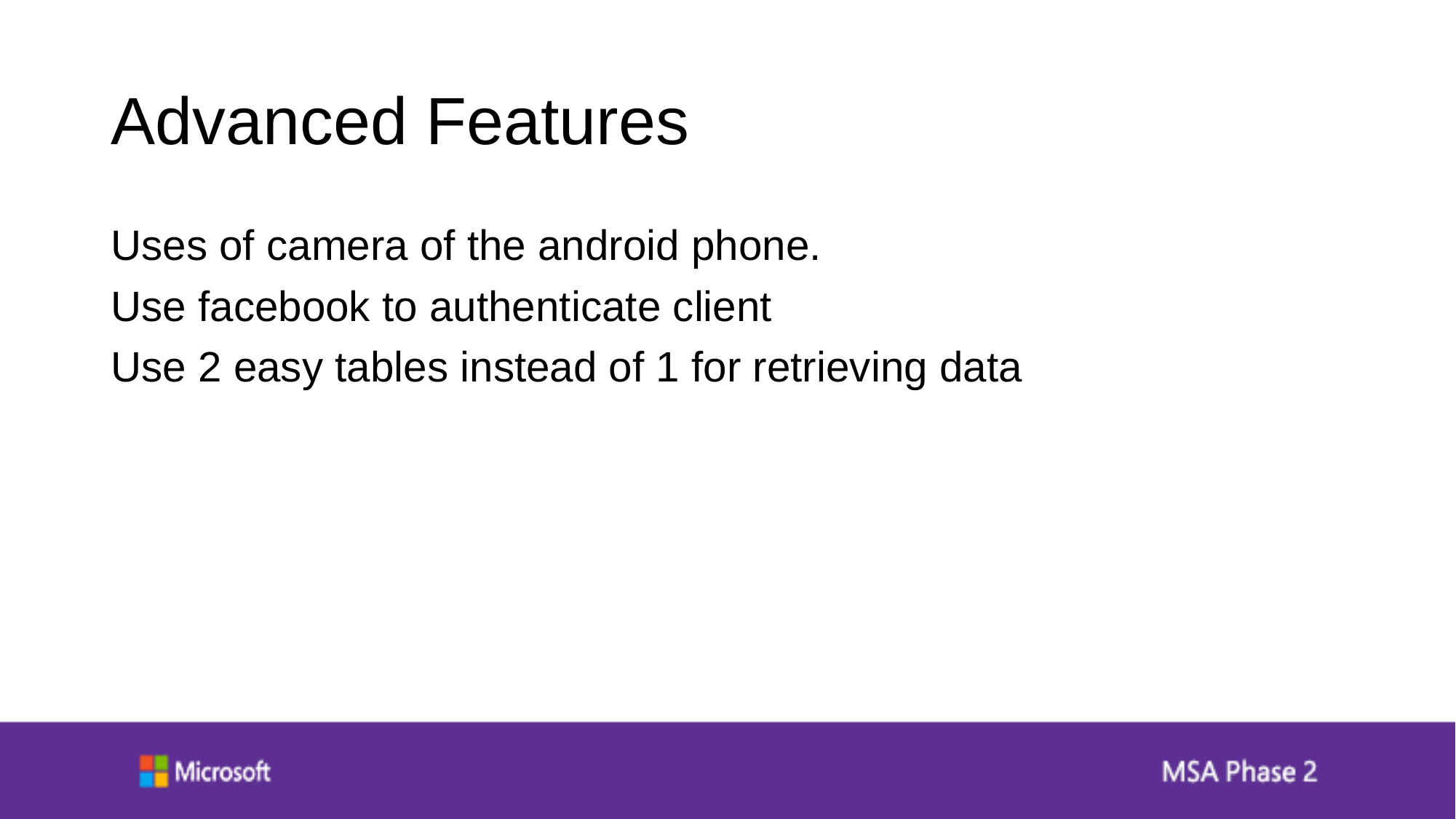

# Advanced Features
Uses of camera of the android phone.
Use facebook to authenticate client
Use 2 easy tables instead of 1 for retrieving data